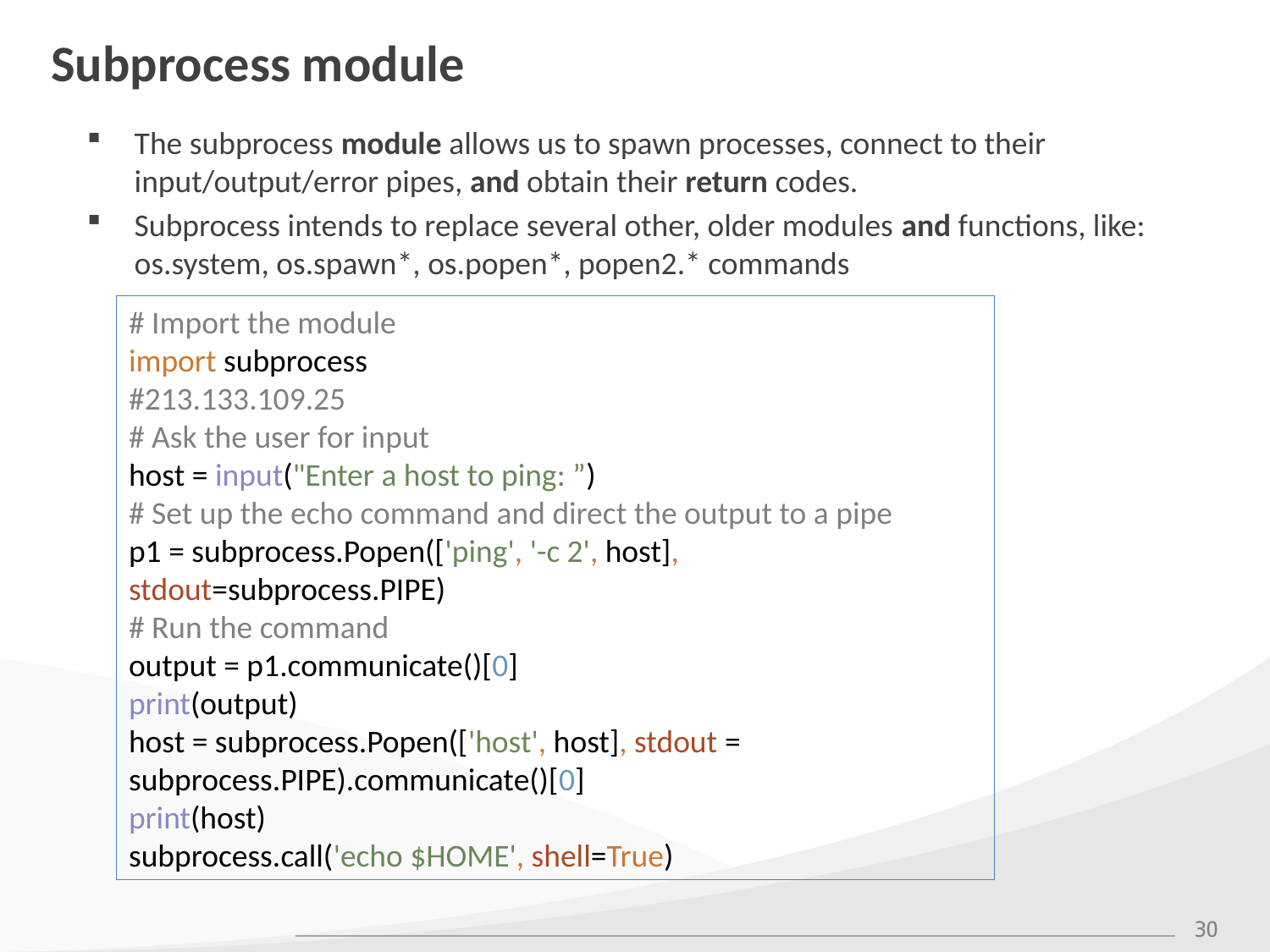

# Subprocess module
The subprocess module allows us to spawn processes, connect to their input/output/error pipes, and obtain their return codes.
Subprocess intends to replace several other, older modules and functions, like: os.system, os.spawn*, os.popen*, popen2.* commands
# Import the module import subprocess #213.133.109.25 # Ask the user for input host = input("Enter a host to ping: ”) # Set up the echo command and direct the output to a pipe p1 = subprocess.Popen(['ping', '-c 2', host], stdout=subprocess.PIPE) # Run the command output = p1.communicate()[0] print(output) host = subprocess.Popen(['host', host], stdout = subprocess.PIPE).communicate()[0] print(host) subprocess.call('echo $HOME', shell=True)